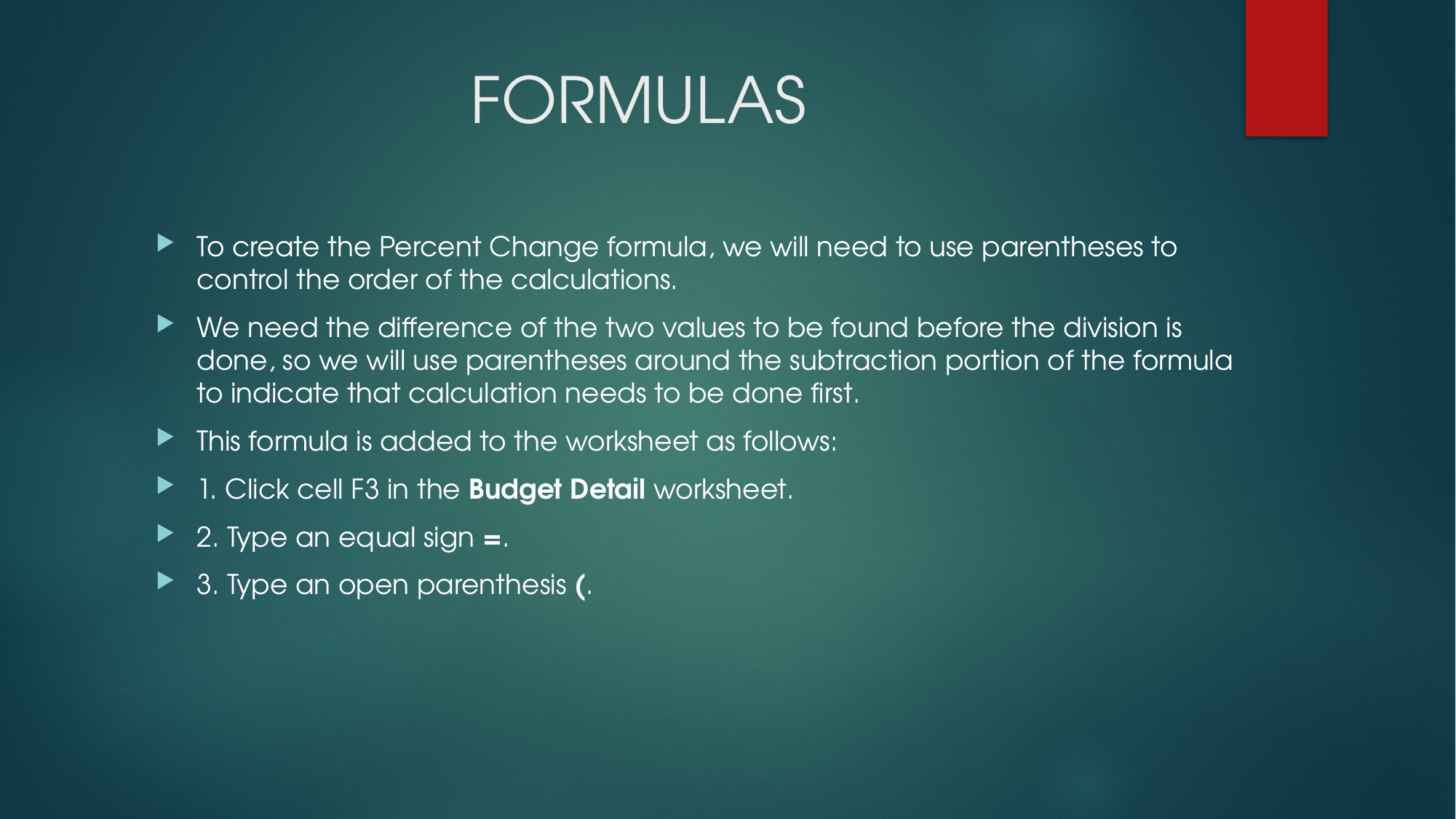

# FORMULAS
To create the Percent Change formula, we will need to use parentheses to control the order of the calculations.
We need the difference of the two values to be found before the division is done, so we will use parentheses around the subtraction portion of the formula to indicate that calculation needs to be done first.
This formula is added to the worksheet as follows:
1. Click cell F3 in the Budget Detail worksheet.
2. Type an equal sign =.
3. Type an open parenthesis (.